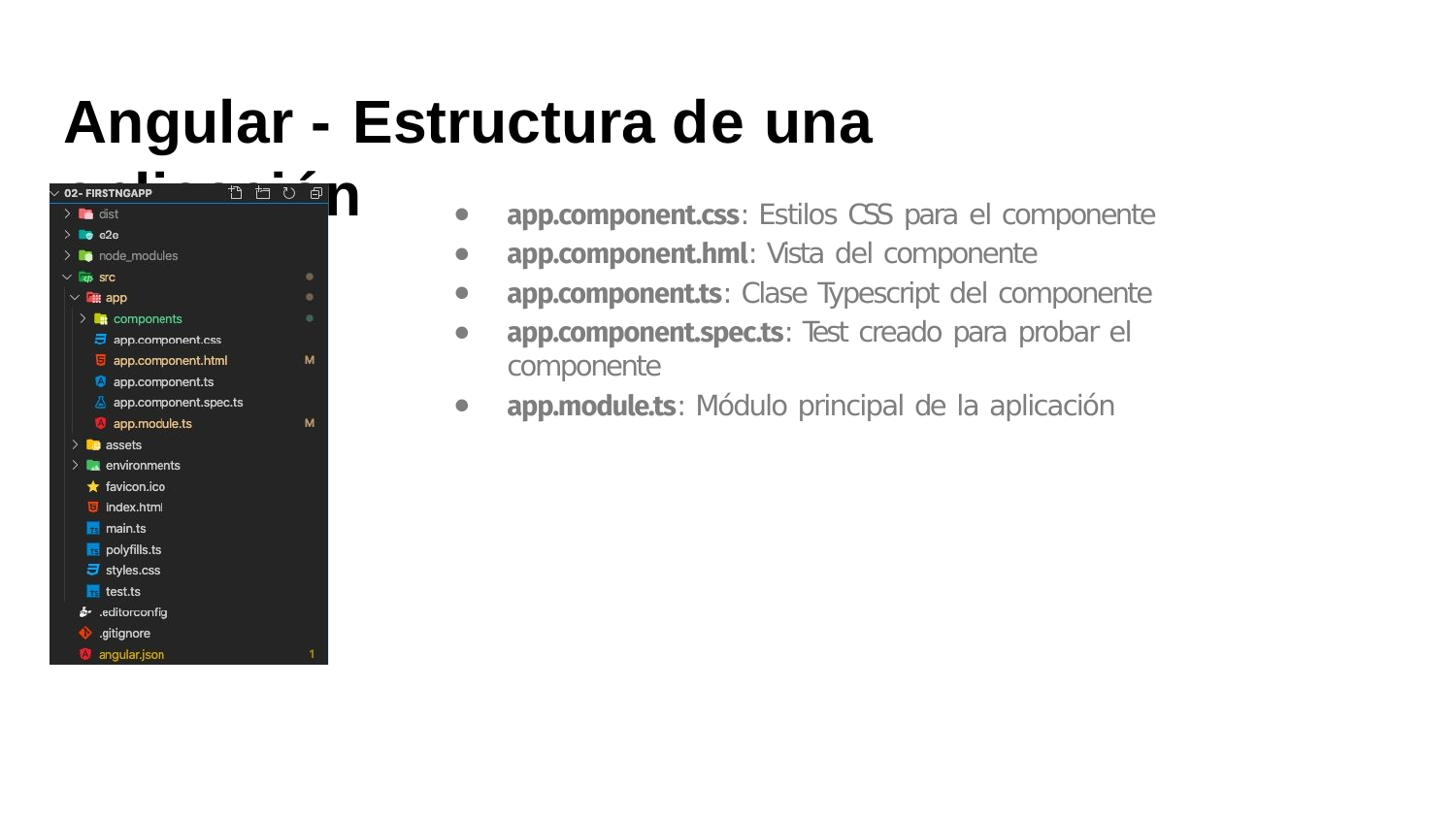

# Angular - Estructura de una aplicación

app.component.css: Estilos CSS para el componente
app.component.hml: Vista del componente
app.component.ts: Clase Typescript del componente
app.component.spec.ts: Test creado para probar el componente
app.module.ts: Módulo principal de la aplicación
●